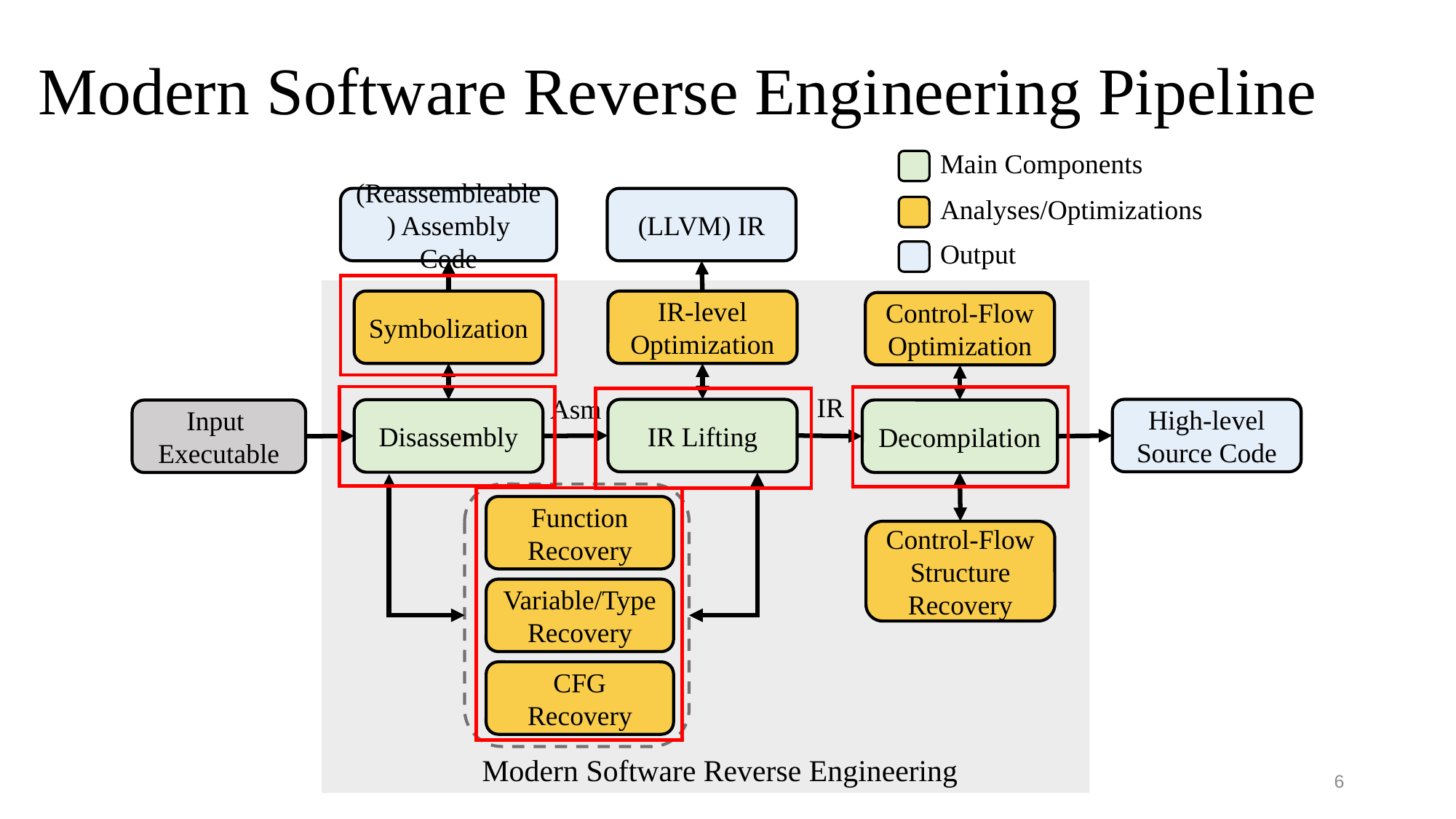

# Modern Software Reverse Engineering Pipeline
Main Components

Analyses/Optimizations
(Reassembleable) Assembly Code
(LLVM) IR

Output

Symbolization
IR-level
Optimization
Control-Flow
Optimization
IR

Asm

High-level Source Code
IR Lifting
Disassembly
Decompilation
Input
Executable

Function Recovery
Control-Flow Structure Recovery
Variable/Type Recovery
CFG Recovery
Modern Software Reverse Engineering
6